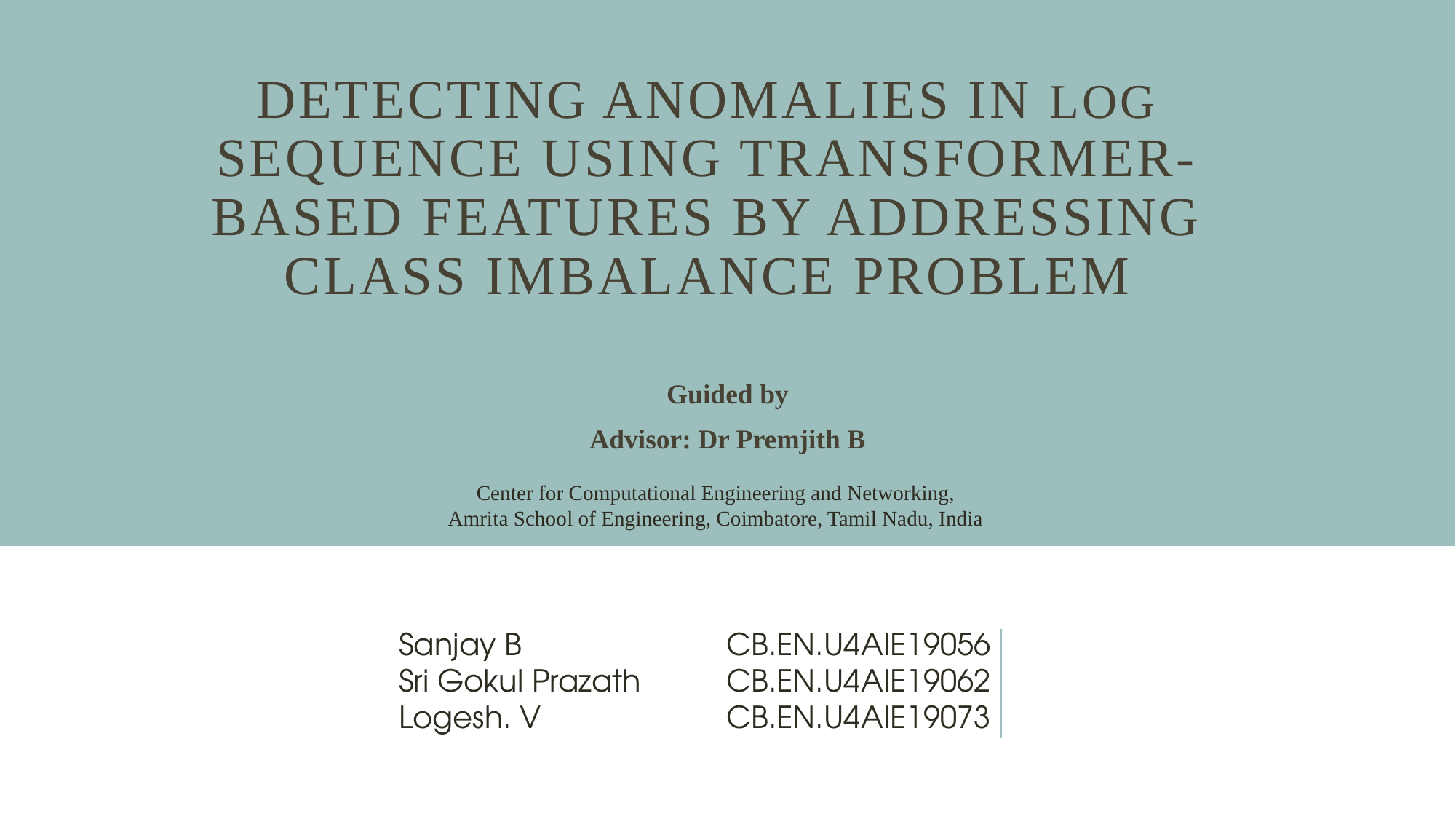

# Detecting anomalies in log sequence using transformer-based features by addressing class imbalance problem
Guided by
Advisor: Dr Premjith B
Center for Computational Engineering and Networking,
Amrita School of Engineering, Coimbatore, Tamil Nadu, India
Sanjay B		CB.EN.U4AIE19056
Sri Gokul Prazath	CB.EN.U4AIE19062
Logesh. V		CB.EN.U4AIE19073